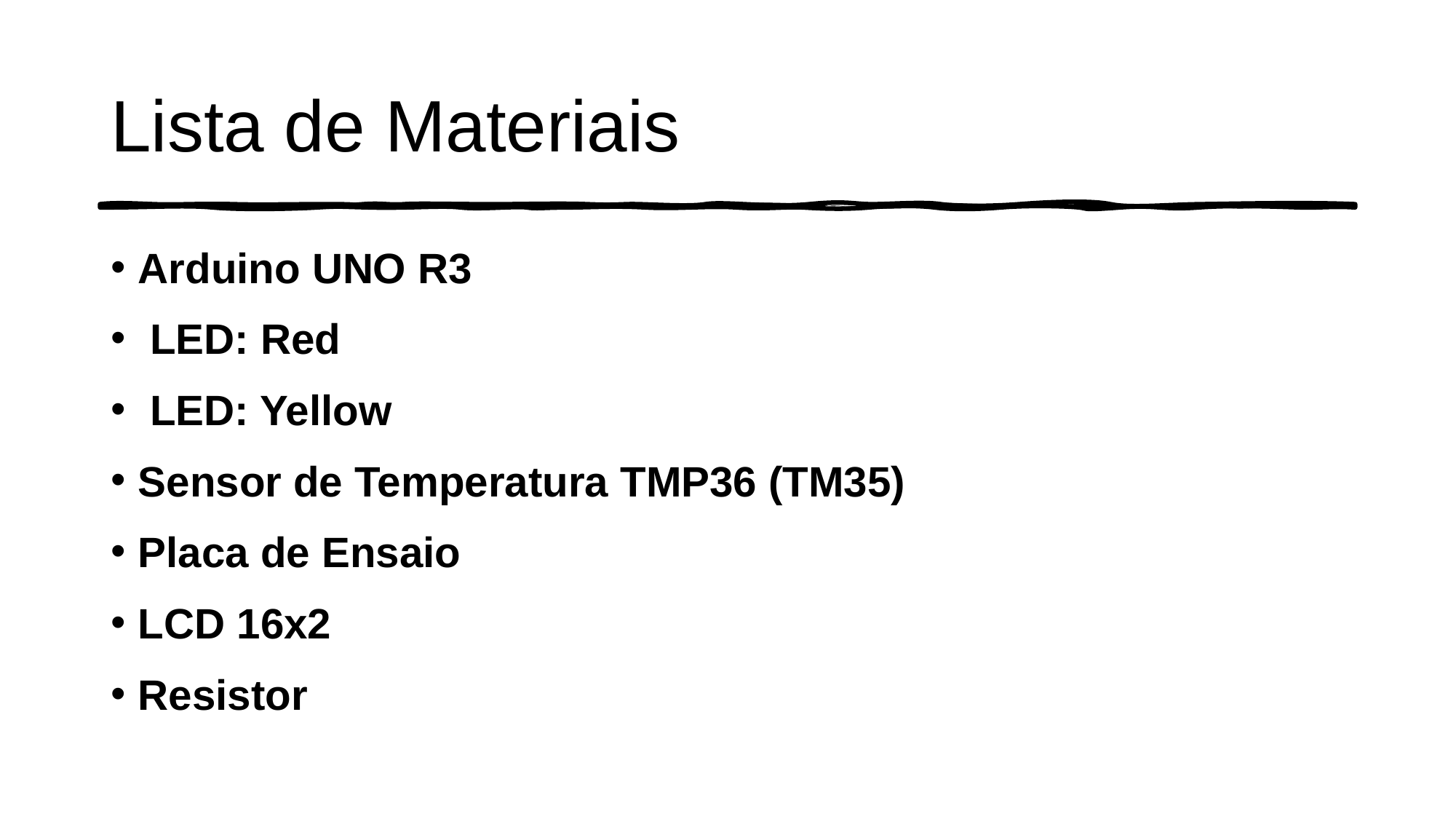

# Lista de Materiais
Arduino UNO R3
 LED: Red
 LED: Yellow
Sensor de Temperatura TMP36 (TM35)
Placa de Ensaio
LCD 16x2
Resistor